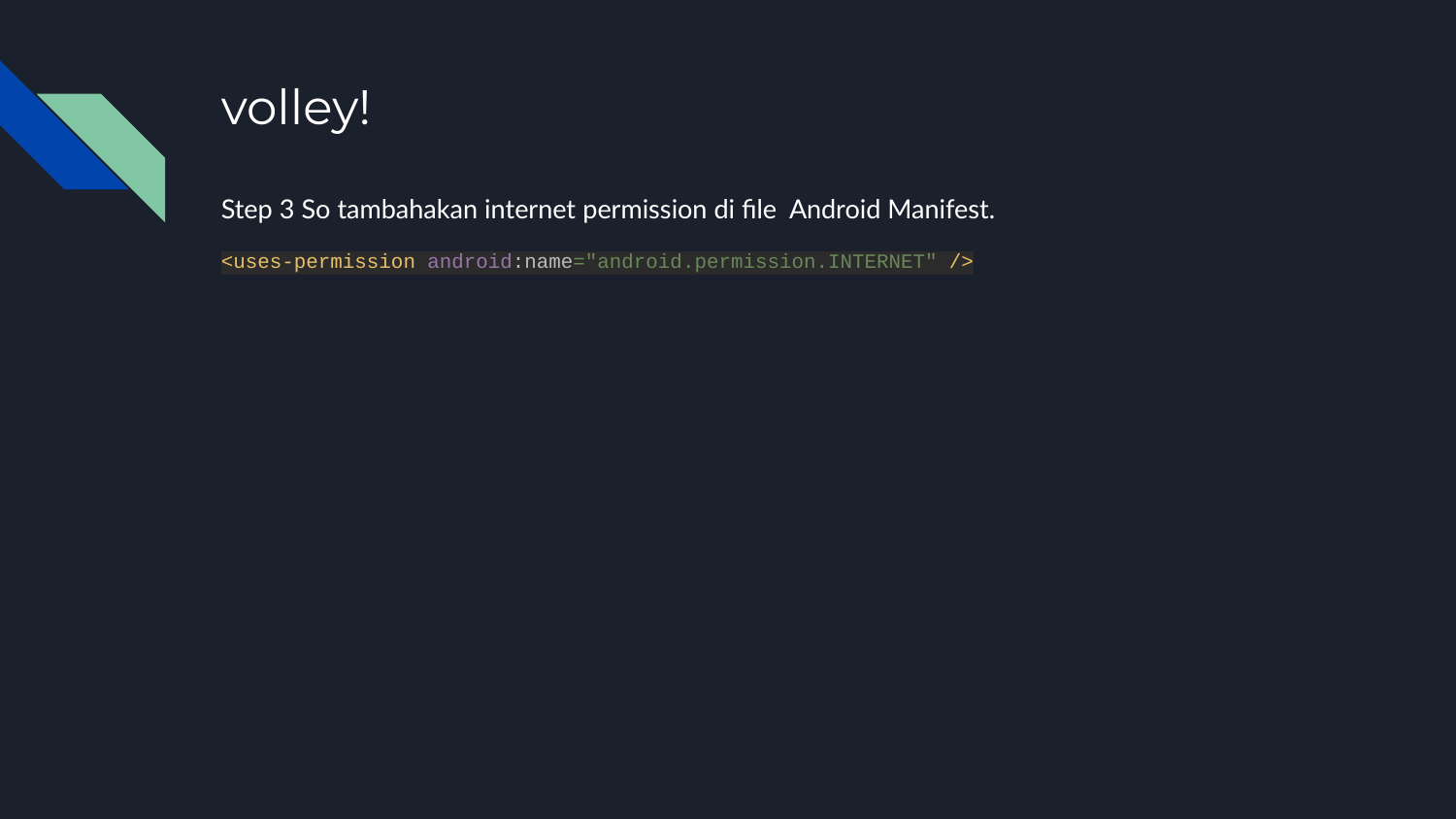

# volley!
Step 3 So tambahakan internet permission di file  Android Manifest.
<uses-permission android:name="android.permission.INTERNET" />